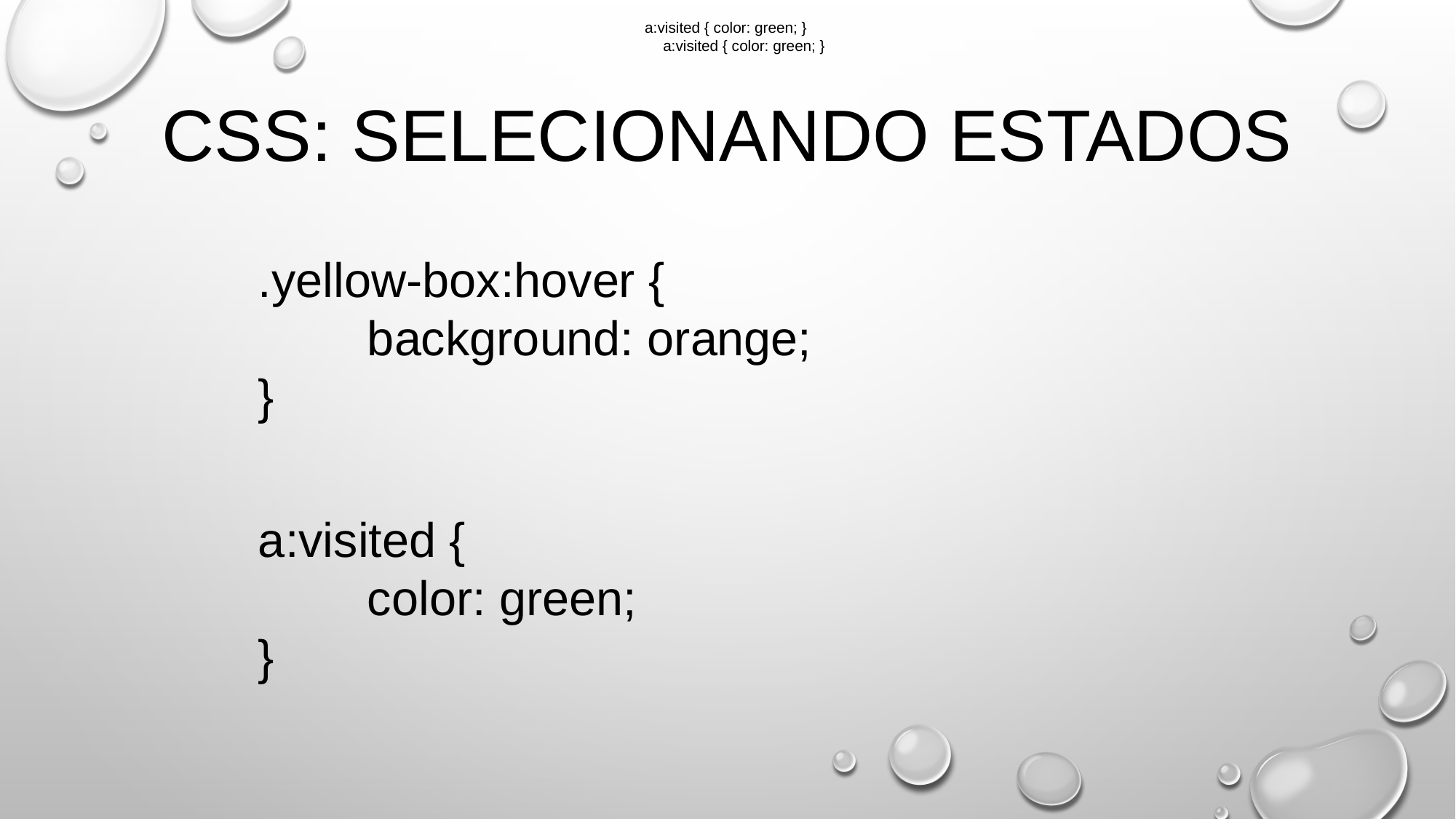

a:visited { color: green; }
a:visited { color: green; }
# Css: selecionando estados
.yellow-box:hover {
	background: orange;
}

a:visited {
 	color: green;
}